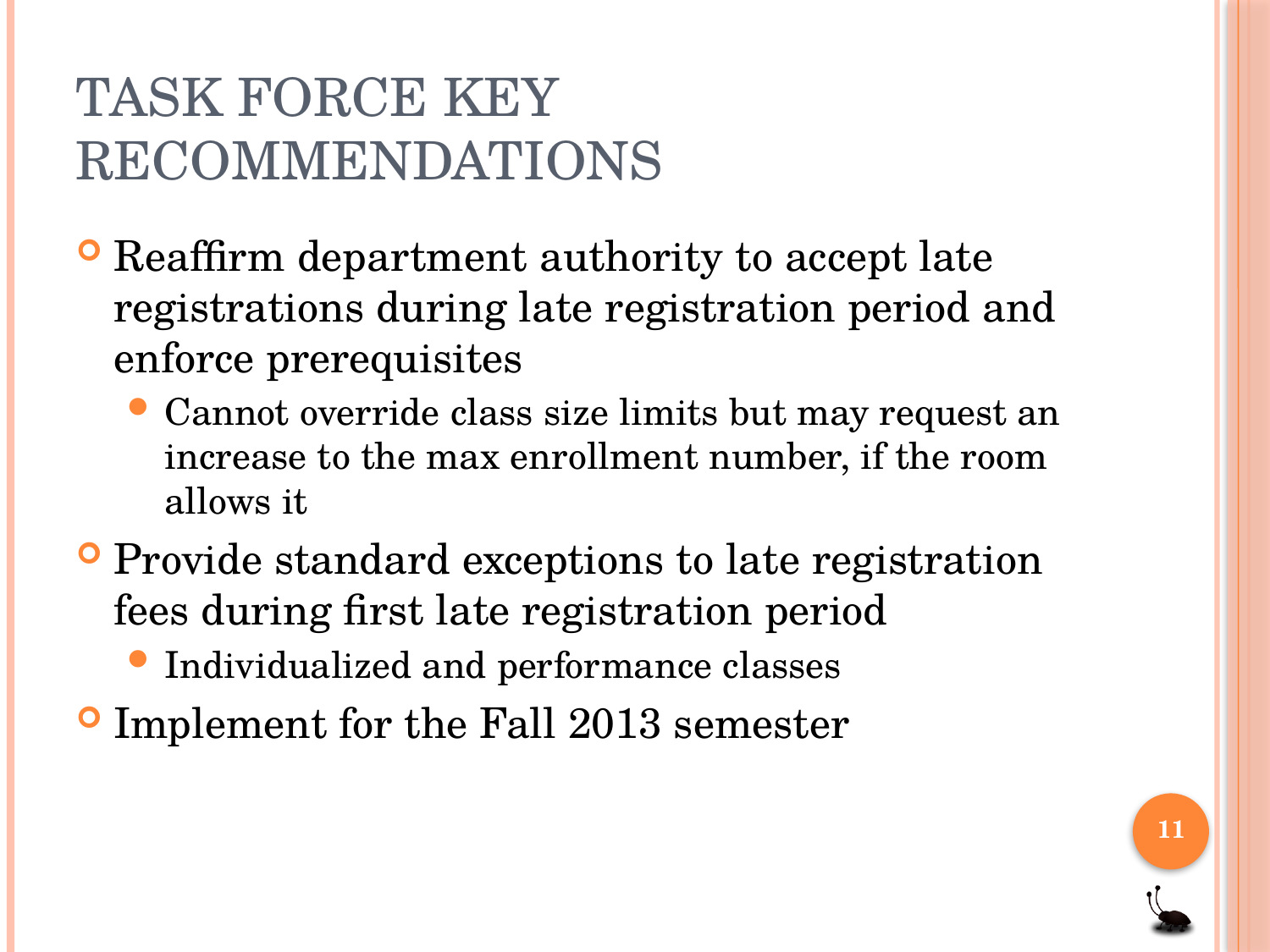

# Task Force Key Recommendations
Reaffirm department authority to accept late registrations during late registration period and enforce prerequisites
Cannot override class size limits but may request an increase to the max enrollment number, if the room allows it
Provide standard exceptions to late registration fees during first late registration period
Individualized and performance classes
Implement for the Fall 2013 semester

11